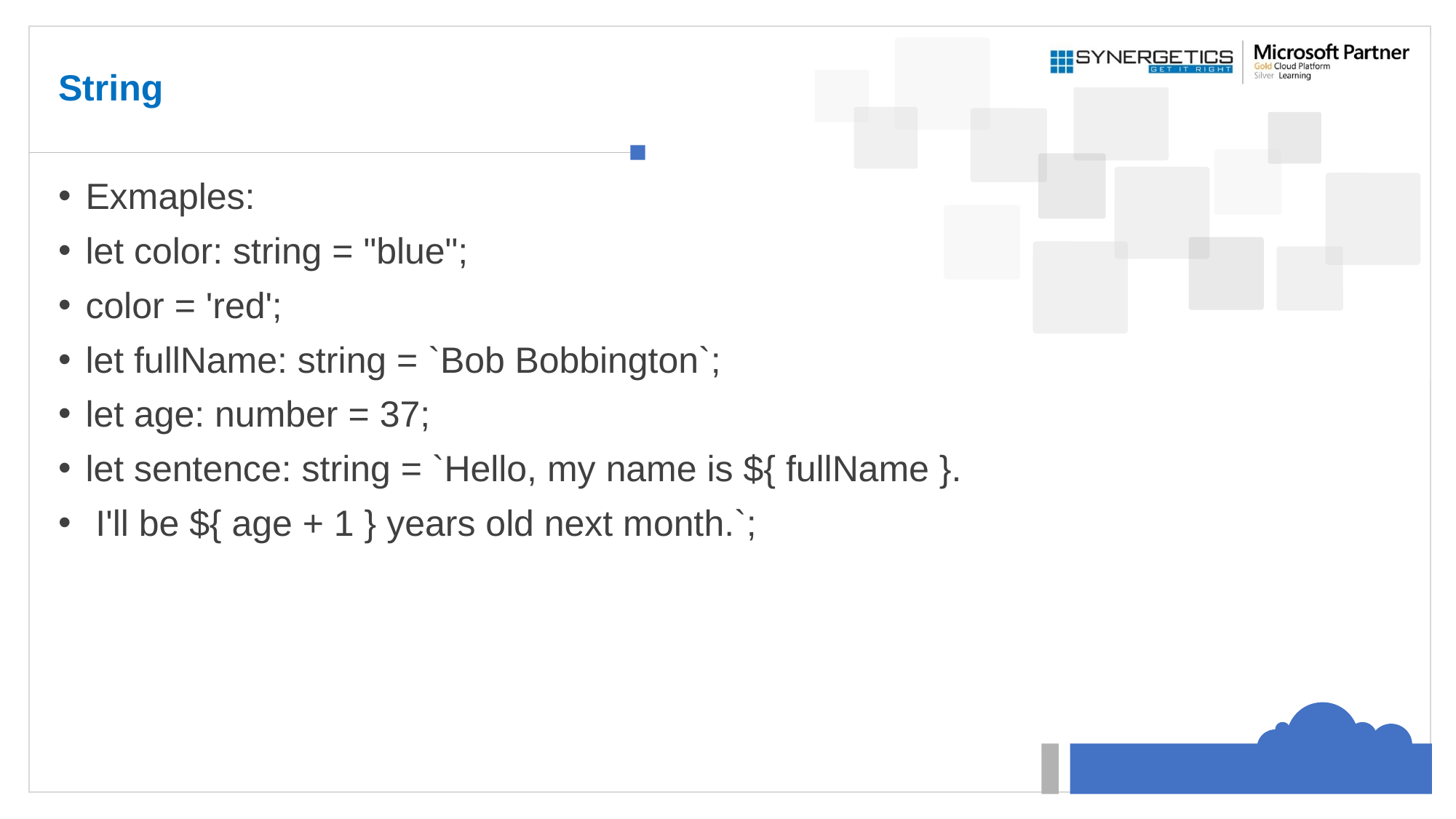

# String
Exmaples:
let color: string = "blue";
color = 'red';
let fullName: string = `Bob Bobbington`;
let age: number = 37;
let sentence: string = `Hello, my name is ${ fullName }.
 I'll be ${ age + 1 } years old next month.`;